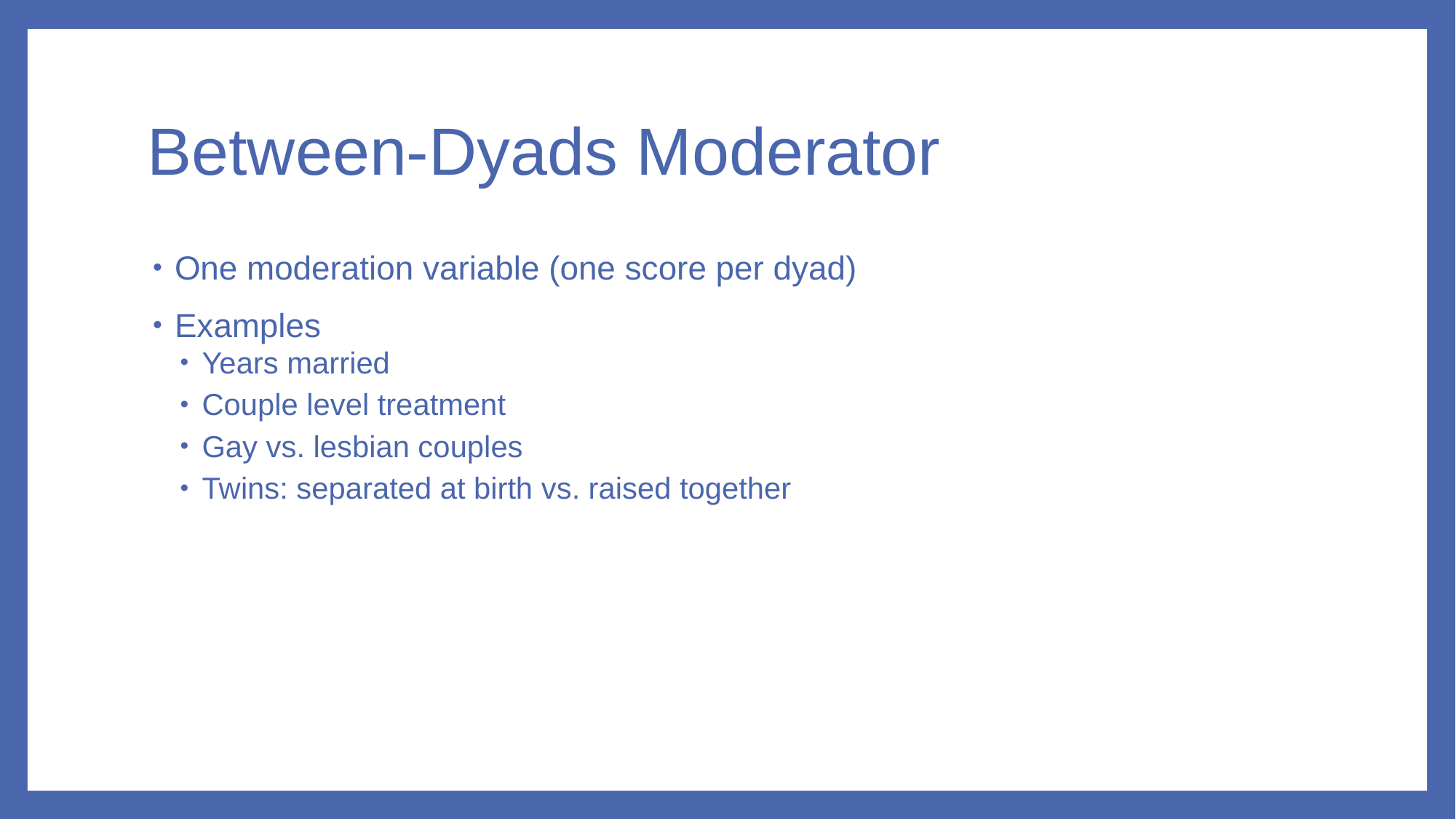

# Between-Dyads Moderator
One moderation variable (one score per dyad)
Examples
Years married
Couple level treatment
Gay vs. lesbian couples
Twins: separated at birth vs. raised together